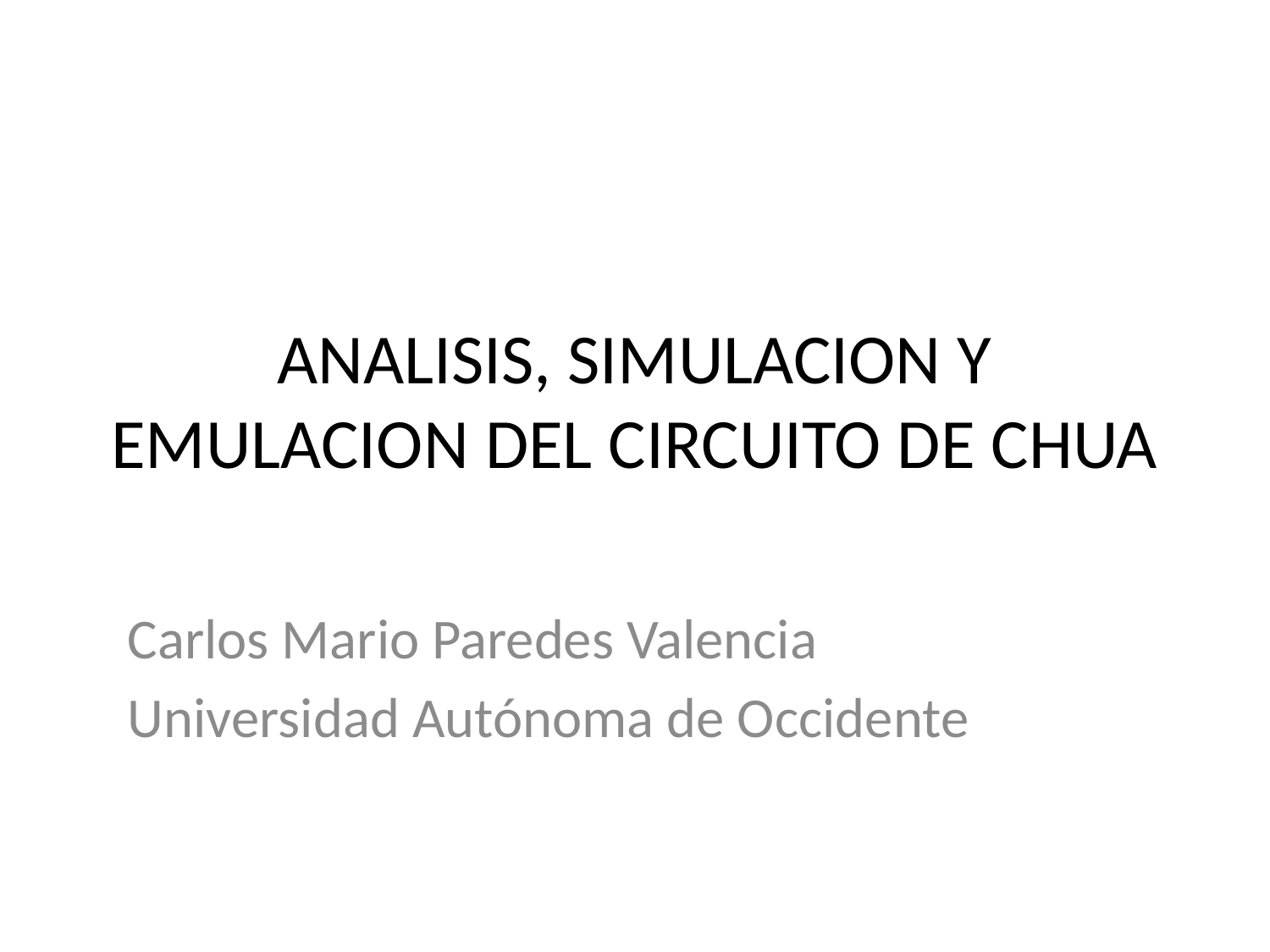

# ANALISIS, SIMULACION Y EMULACION DEL CIRCUITO DE CHUA
Carlos Mario Paredes Valencia
Universidad Autónoma de Occidente